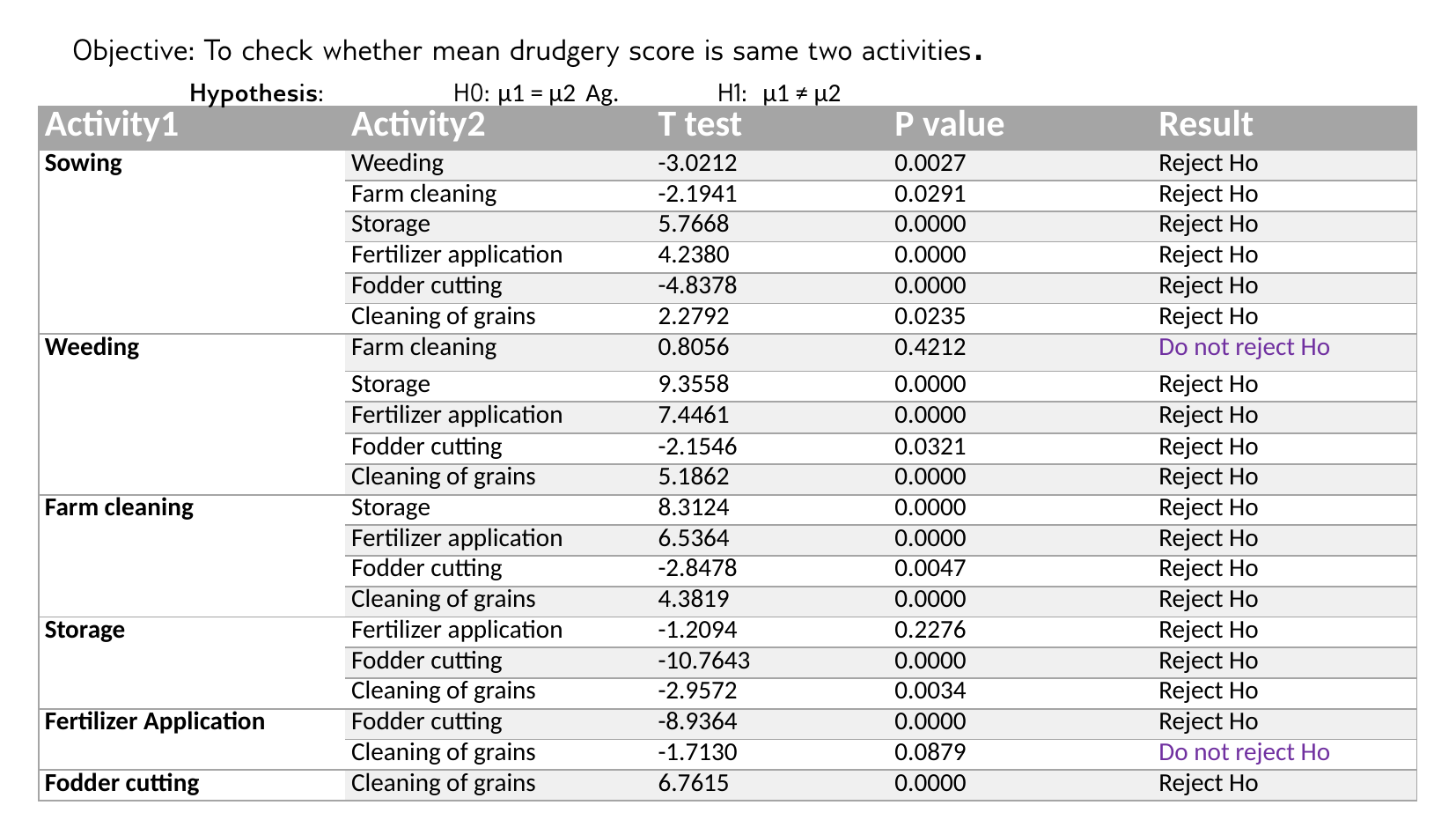

Objective: To check whether mean drudgery score is same two activities.
Hypothesis:	H0: μ1 = μ2	Ag.	H1:  μ1 ≠ μ2

| Activity1 | Activity2 | T test | P value | Result |
| --- | --- | --- | --- | --- |
| Sowing | Weeding | -3.0212 | 0.0027 | Reject Ho |
|  | Farm cleaning | -2.1941 | 0.0291 | Reject Ho |
|  | Storage | 5.7668 | 0.0000 | Reject Ho |
|  | Fertilizer application | 4.2380 | 0.0000 | Reject Ho |
|  | Fodder cutting | -4.8378 | 0.0000 | Reject Ho |
|  | Cleaning of grains | 2.2792 | 0.0235 | Reject Ho |
| Weeding | Farm cleaning | 0.8056 | 0.4212 | Do not reject Ho |
|  | Storage | 9.3558 | 0.0000 | Reject Ho |
|  | Fertilizer application | 7.4461 | 0.0000 | Reject Ho |
|  | Fodder cutting | -2.1546 | 0.0321 | Reject Ho |
|  | Cleaning of grains | 5.1862 | 0.0000 | Reject Ho |
| Farm cleaning | Storage | 8.3124 | 0.0000 | Reject Ho |
|  | Fertilizer application | 6.5364 | 0.0000 | Reject Ho |
|  | Fodder cutting | -2.8478 | 0.0047 | Reject Ho |
|  | Cleaning of grains | 4.3819 | 0.0000 | Reject Ho |
| Storage | Fertilizer application | -1.2094 | 0.2276 | Reject Ho |
|  | Fodder cutting | -10.7643 | 0.0000 | Reject Ho |
|  | Cleaning of grains | -2.9572 | 0.0034 | Reject Ho |
| Fertilizer Application | Fodder cutting | -8.9364 | 0.0000 | Reject Ho |
|  | Cleaning of grains | -1.7130 | 0.0879 | Do not reject Ho |
| Fodder cutting | Cleaning of grains | 6.7615 | 0.0000 | Reject Ho |